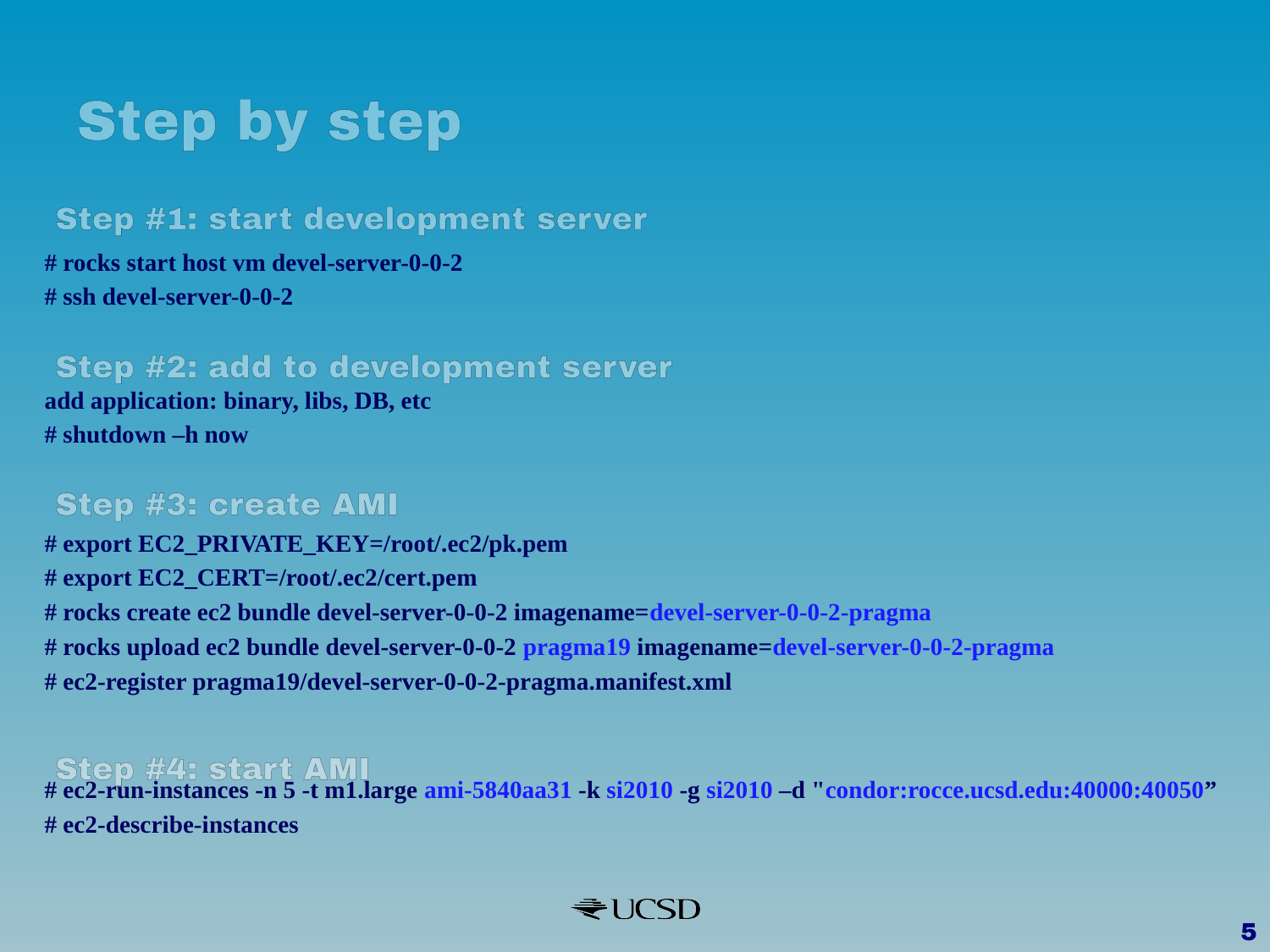

# Step by step
Step #1: start development server

# rocks start host vm devel-server-0-0-2
# ssh devel-server-0-0-2

add application: binary, libs, DB, etc
# shutdown –h now

# export EC2_PRIVATE_KEY=/root/.ec2/pk.pem
# export EC2_CERT=/root/.ec2/cert.pem
# rocks create ec2 bundle devel-server-0-0-2 imagename=devel-server-0-0-2-pragma
# rocks upload ec2 bundle devel-server-0-0-2 pragma19 imagename=devel-server-0-0-2-pragma
# ec2-register pragma19/devel-server-0-0-2-pragma.manifest.xml

# ec2-run-instances -n 5 -t m1.large ami-5840aa31 -k si2010 -g si2010 –d "condor:rocce.ucsd.edu:40000:40050”
# ec2-describe-instances

Step #2: add to development server
Step #3: create AMI
Step #4: start AMI

5